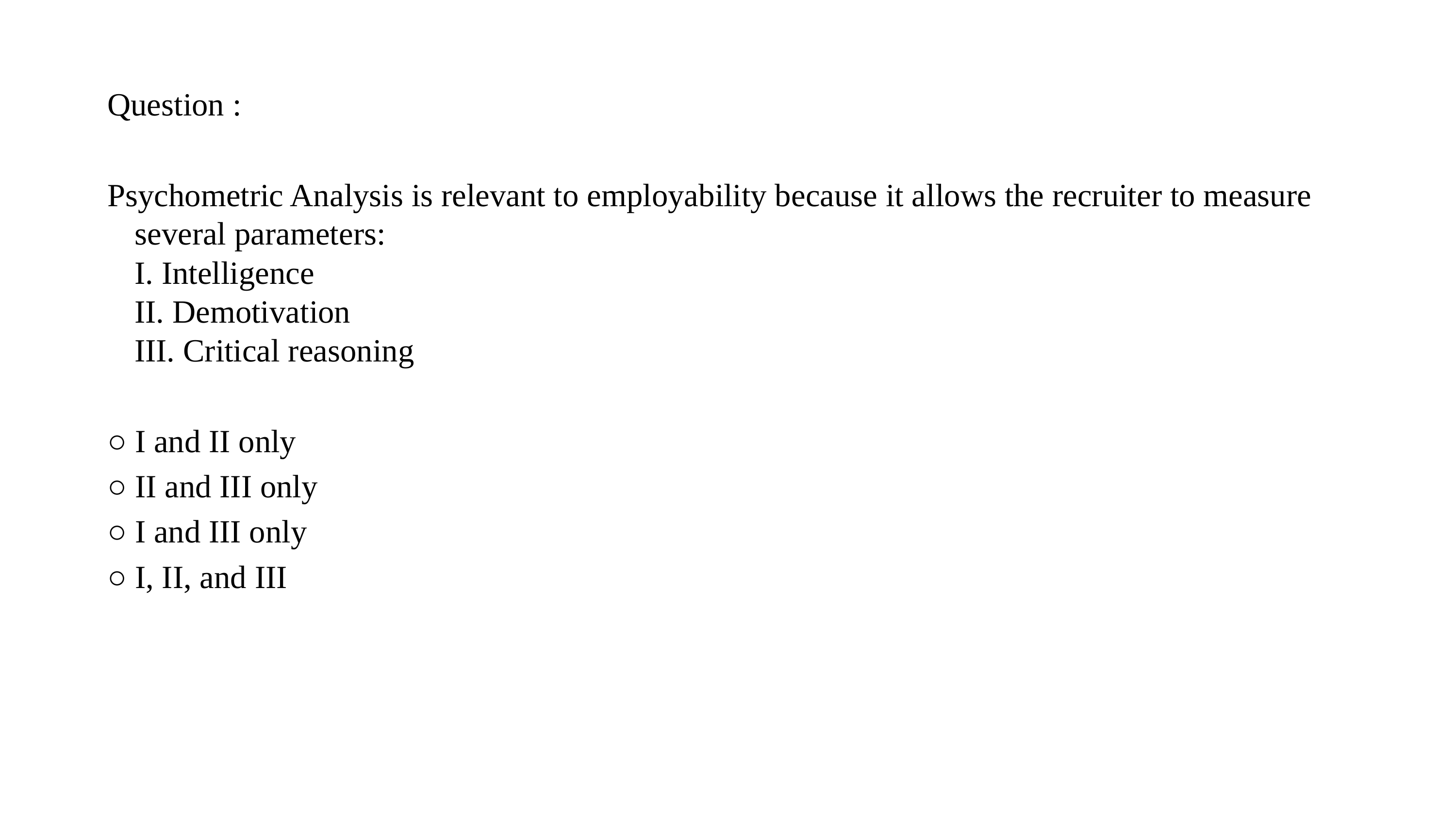

Question :

Psychometric Analysis is relevant to employability because it allows the recruiter to measure several parameters:
I. Intelligence
II. Demotivation
III. Critical reasoning

○ I and II only
○ II and III only
○ I and III only
○ I, II, and III